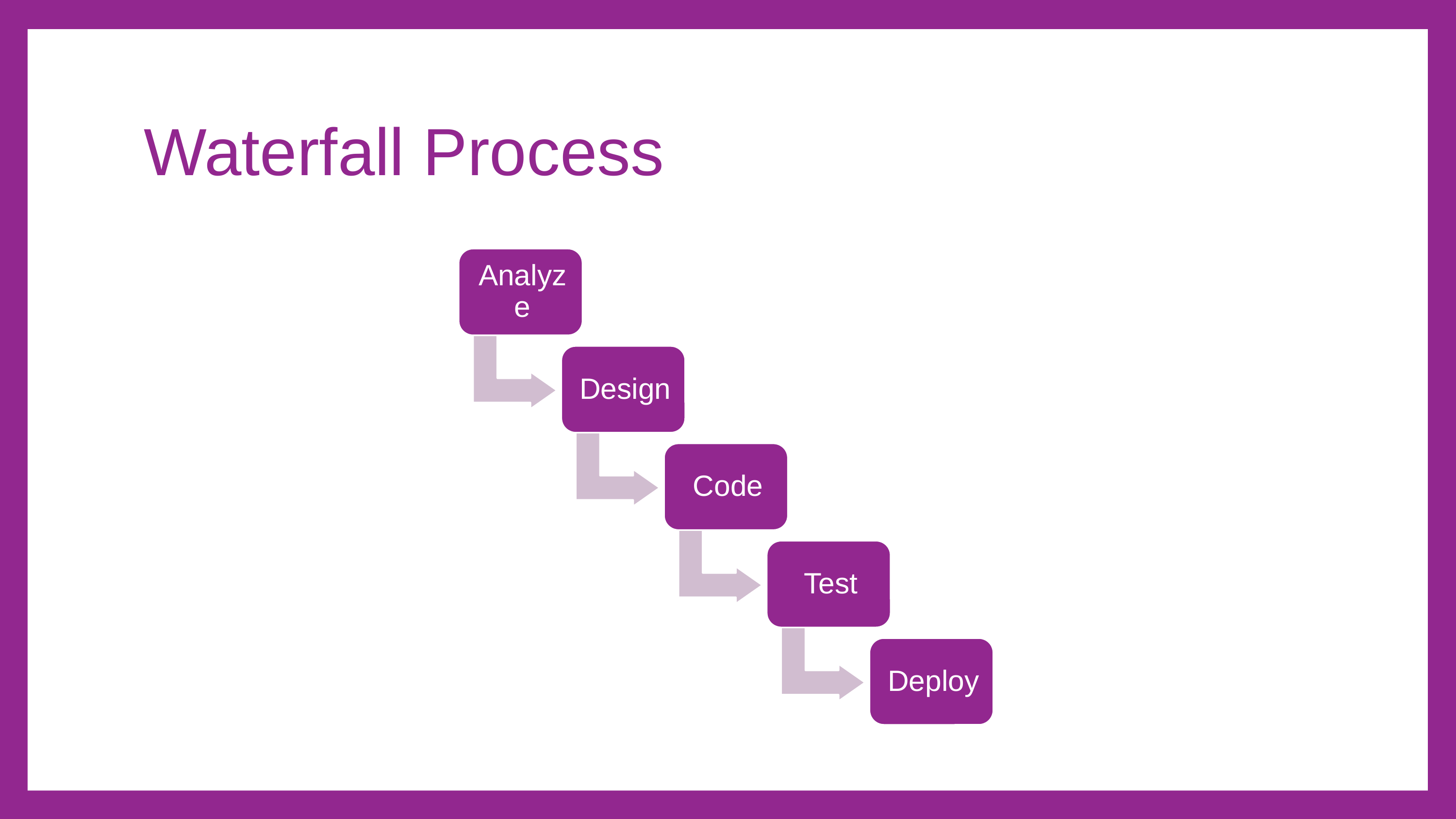

# Waterfall Process
Analyze
Design
Code
Test
Deploy